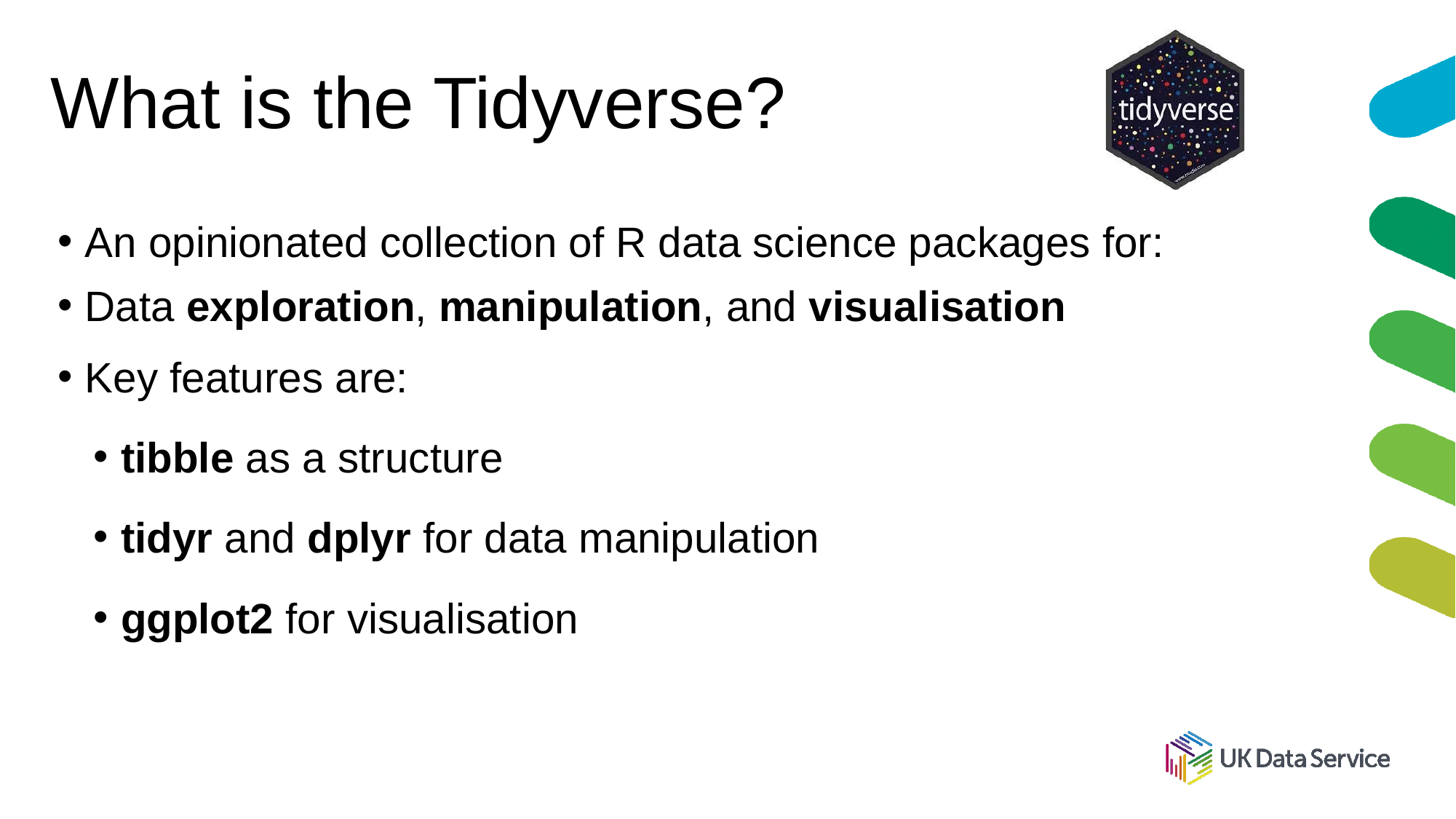

# What is the Tidyverse?
An opinionated collection of R data science packages for:
Data exploration, manipulation, and visualisation
Key features are:
tibble as a structure
tidyr and dplyr for data manipulation
ggplot2 for visualisation